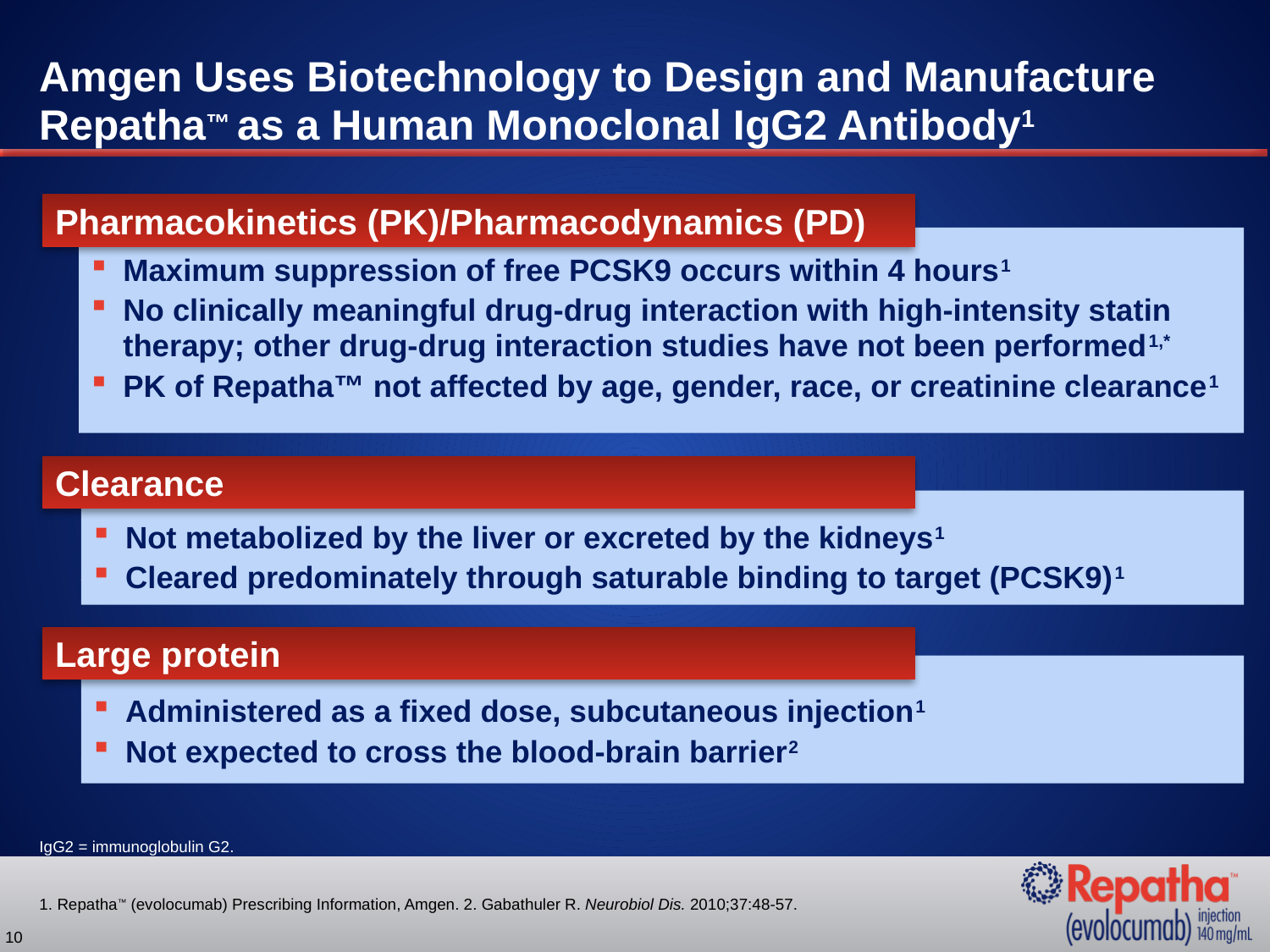

# Amgen Uses Biotechnology to Design and Manufacture Repatha™ as a Human Monoclonal IgG2 Antibody1
Pharmacokinetics (PK)/Pharmacodynamics (PD)
Maximum suppression of free PCSK9 occurs within 4 hours1
No clinically meaningful drug-drug interaction with high-intensity statin therapy; other drug-drug interaction studies have not been performed1,*
PK of Repatha™ not affected by age, gender, race, or creatinine clearance1

Clearance

Not metabolized by the liver or excreted by the kidneys1
Cleared predominately through saturable binding to target (PCSK9)1

Large protein
Administered as a fixed dose, subcutaneous injection1
Not expected to cross the blood-brain barrier2

IgG2 = immunoglobulin G2.
1. Repatha™ (evolocumab) Prescribing Information, Amgen. 2. Gabathuler R. Neurobiol Dis. 2010;37:48-57.